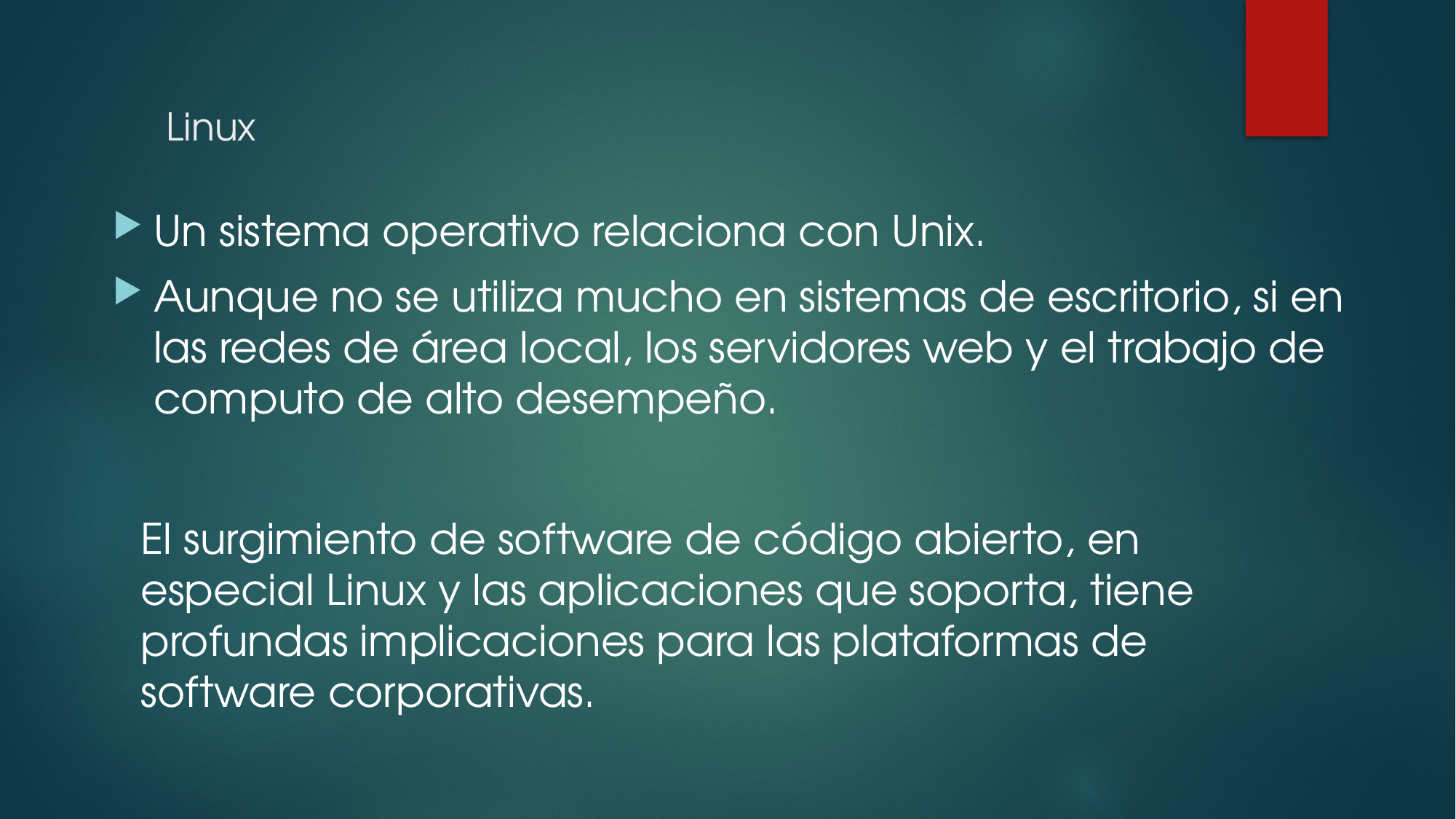

# Linux
Un sistema operativo relaciona con Unix.
Aunque no se utiliza mucho en sistemas de escritorio, si en las redes de área local, los servidores web y el trabajo de computo de alto desempeño.
El surgimiento de software de código abierto, en especial Linux y las aplicaciones que soporta, tiene profundas implicaciones para las plataformas de software corporativas.